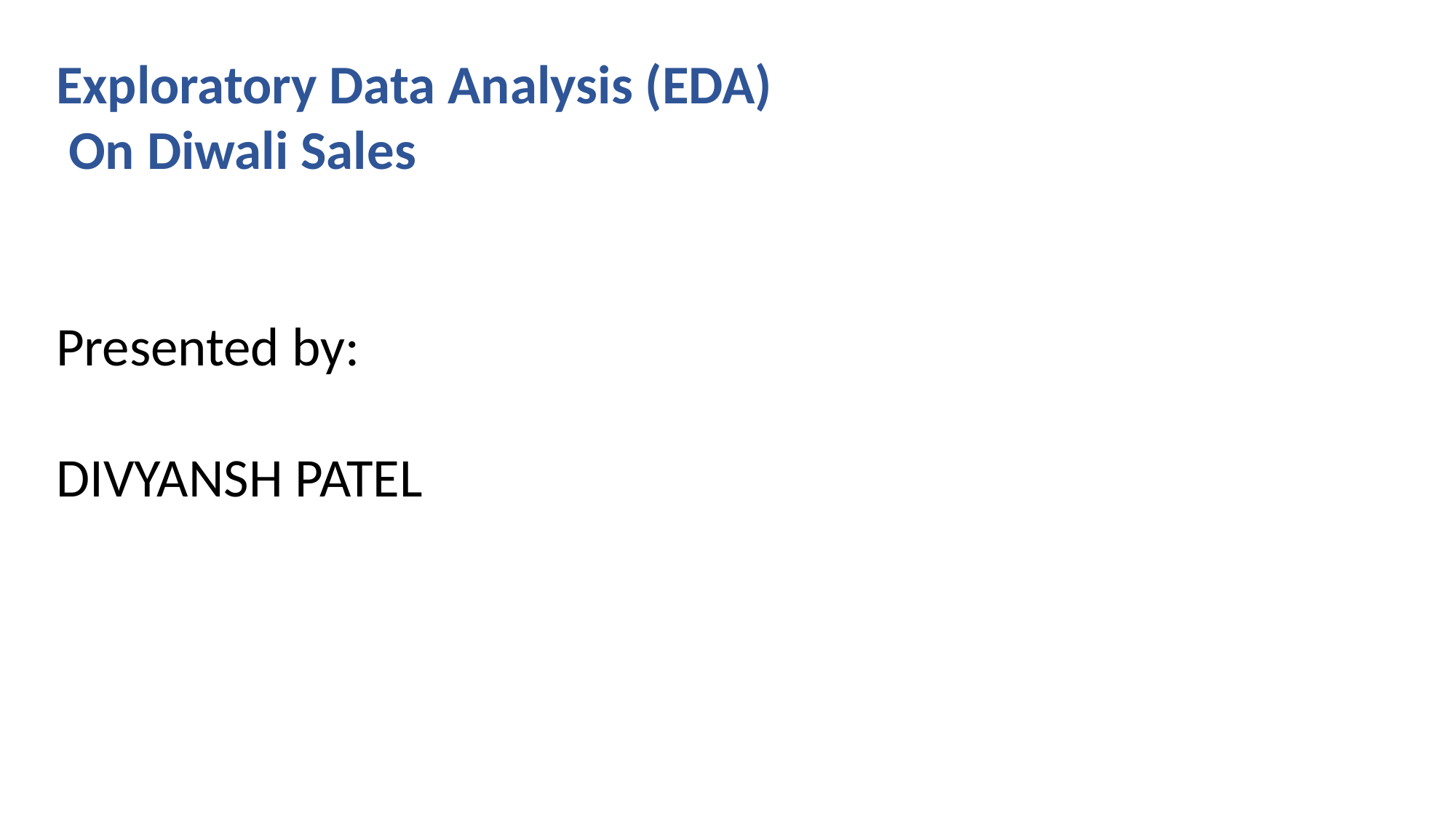

Exploratory Data Analysis (EDA)
 On Diwali Sales

Presented by:

DIVYANSH PATEL